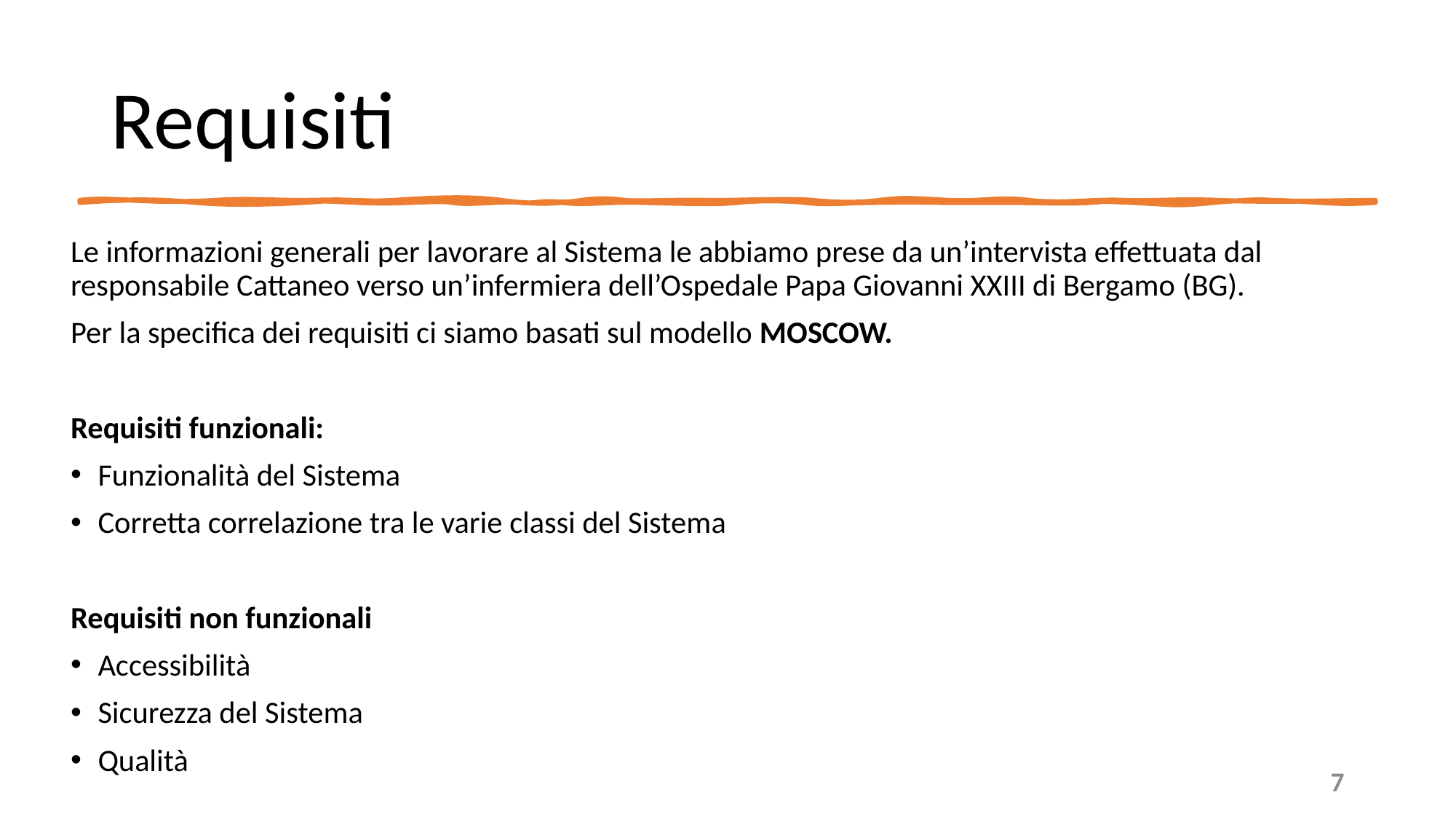

# Requisiti

Le informazioni generali per lavorare al Sistema le abbiamo prese da un’intervista effettuata dal responsabile Cattaneo verso un’infermiera dell’Ospedale Papa Giovanni XXIII di Bergamo (BG).
Per la specifica dei requisiti ci siamo basati sul modello MOSCOW.

Requisiti funzionali:
Funzionalità del Sistema
Corretta correlazione tra le varie classi del Sistema

Requisiti non funzionali
Accessibilità
Sicurezza del Sistema
Qualità

7